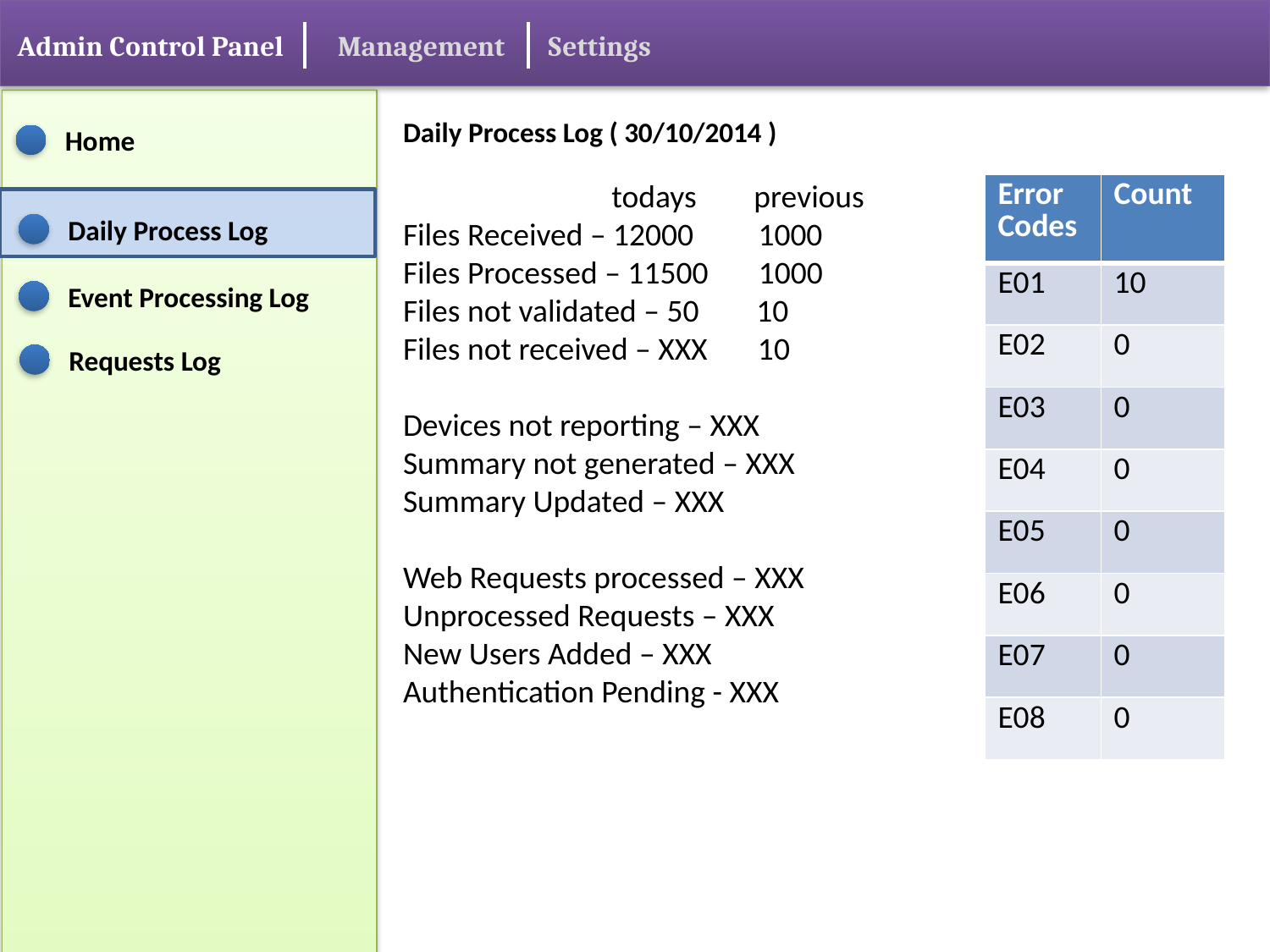

Admin Control Panel
Management
Settings

Daily Process Log ( 30/10/2014 )
Home

Registered Web users - 1000
                             todays        previous
Files Received – 12000         1000
Files Processed – 11500       1000
Files not validated – 50        10
Files not received – XXX       10

Devices not reporting – XXX
Summary not generated – XXX
Summary Updated – XXX

Web Requests processed – XXX
Unprocessed Requests – XXX
New Users Added – XXX
Authentication Pending - XXX

| Error Codes | Count |
| --- | --- |
| E01 | 10 |
| E02 | 0 |
| E03 | 0 |
| E04 | 0 |
| E05 | 0 |
| E06 | 0 |
| E07 | 0 |
| E08 | 0 |

Authentication  pending - 10
Daily Process Log

Unprocessed Requests - 5
Event Processing Log

Requests Log